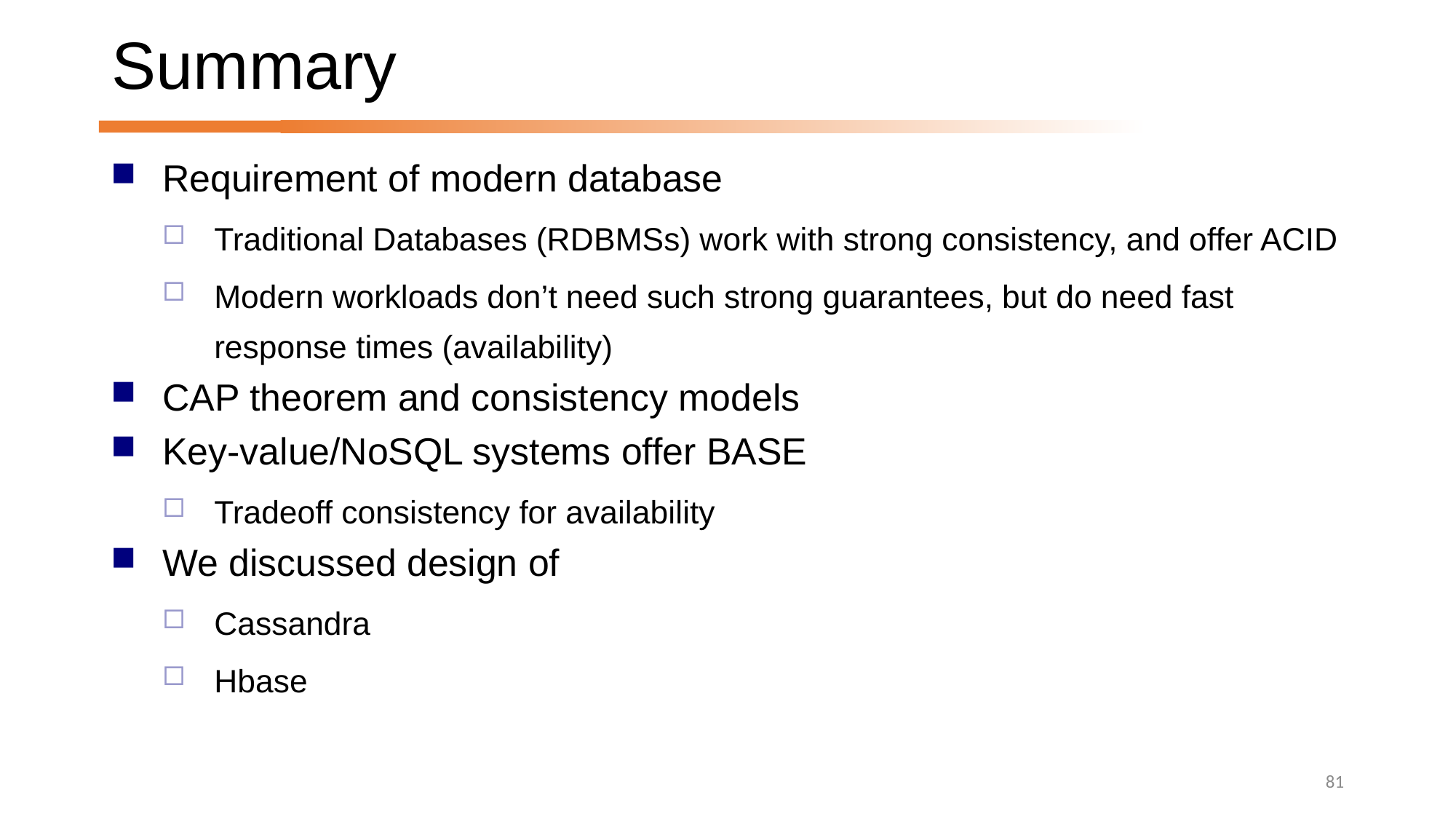

# Summary
Requirement of modern database
Traditional Databases (RDBMSs) work with strong consistency, and offer ACID
Modern workloads don’t need such strong guarantees, but do need fast response times (availability)
CAP theorem and consistency models
Key-value/NoSQL systems offer BASE
Tradeoff consistency for availability
We discussed design of
Cassandra
Hbase

81